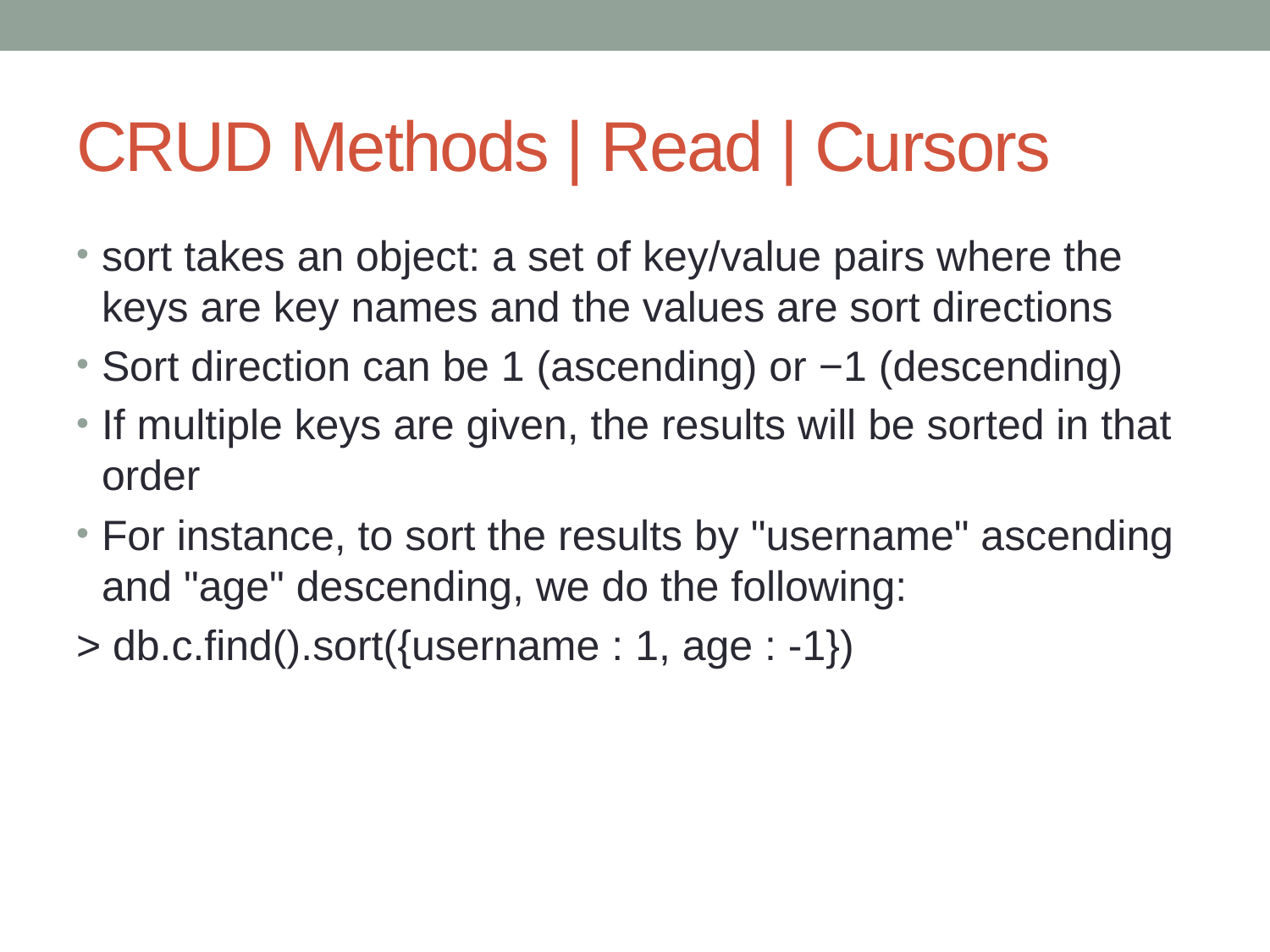

# CRUD Methods | Read | Cursors
sort takes an object: a set of key/value pairs where the keys are key names and the values are sort directions
Sort direction can be 1 (ascending) or −1 (descending)
If multiple keys are given, the results will be sorted in that order
For instance, to sort the results by "username" ascending and "age" descending, we do the following:
> db.c.find().sort({username : 1, age : -1})